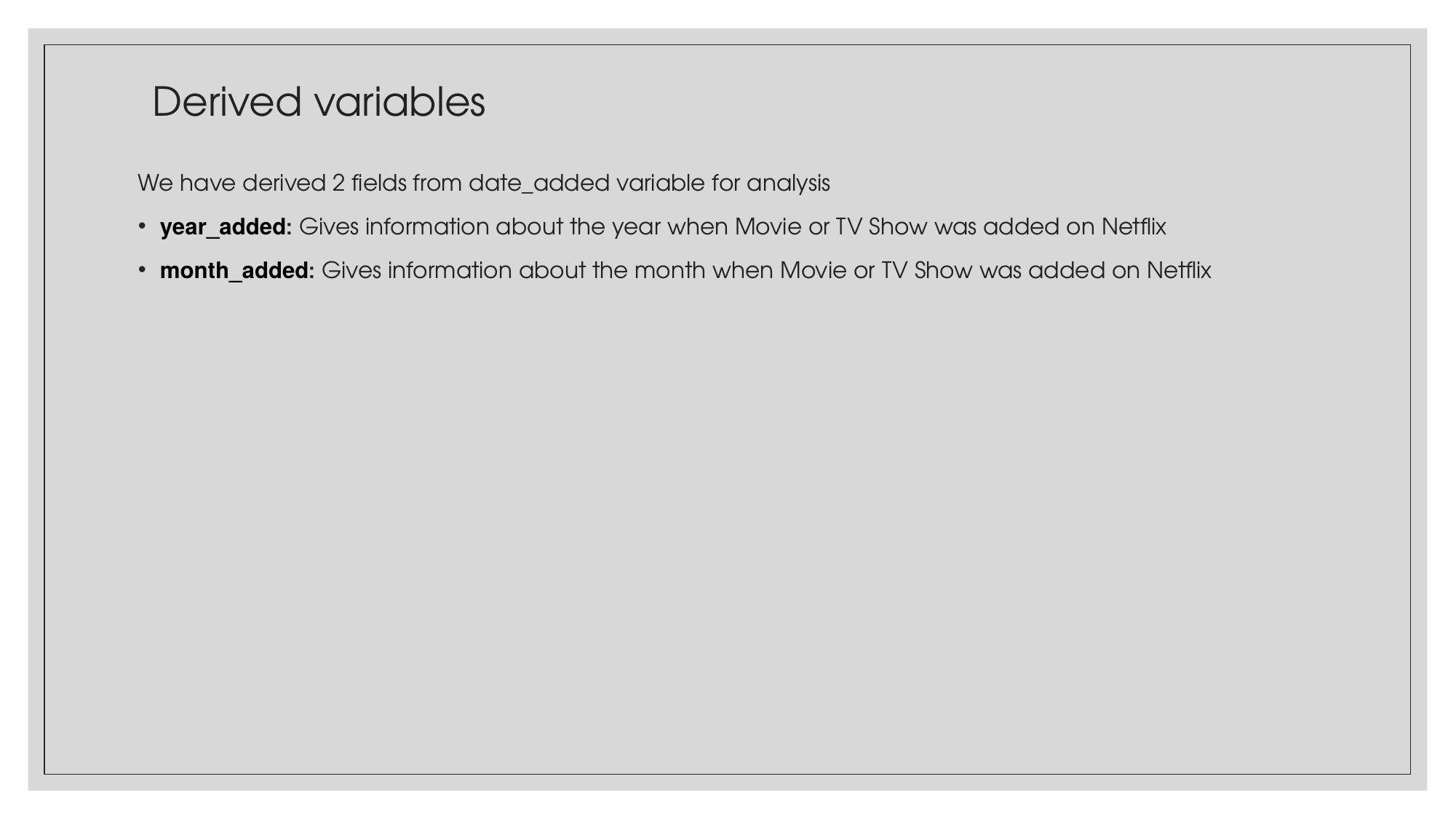

# Derived variables
We have derived 2 fields from date_added variable for analysis
year_added: Gives information about the year when Movie or TV Show was added on Netflix
month_added: Gives information about the month when Movie or TV Show was added on Netflix